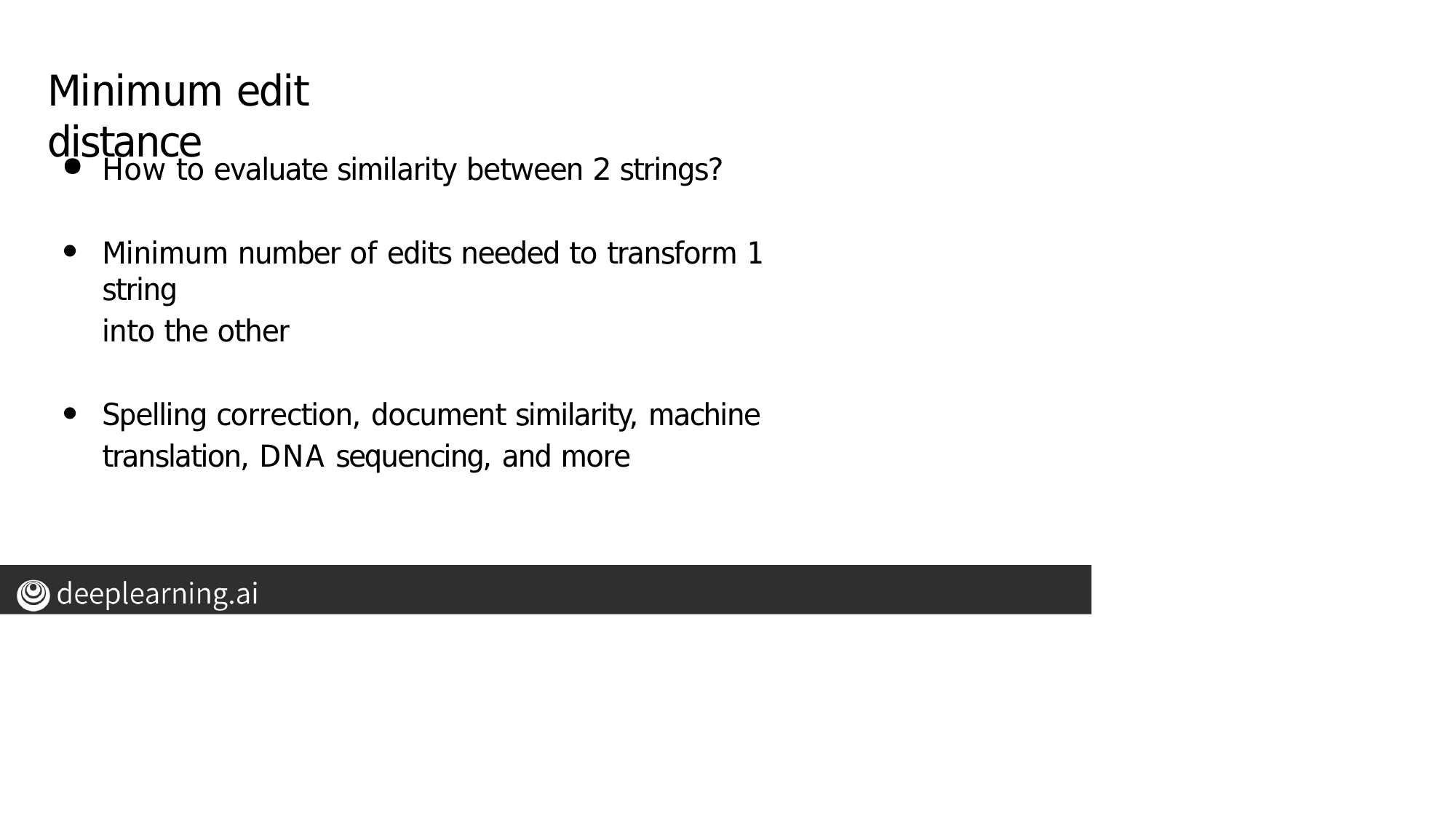

# Minimum edit distance
How to evaluate similarity between 2 strings?

Minimum number of edits needed to transform 1 string
into the other

Spelling correction, document similarity, machine
translation, DNA sequencing, and more